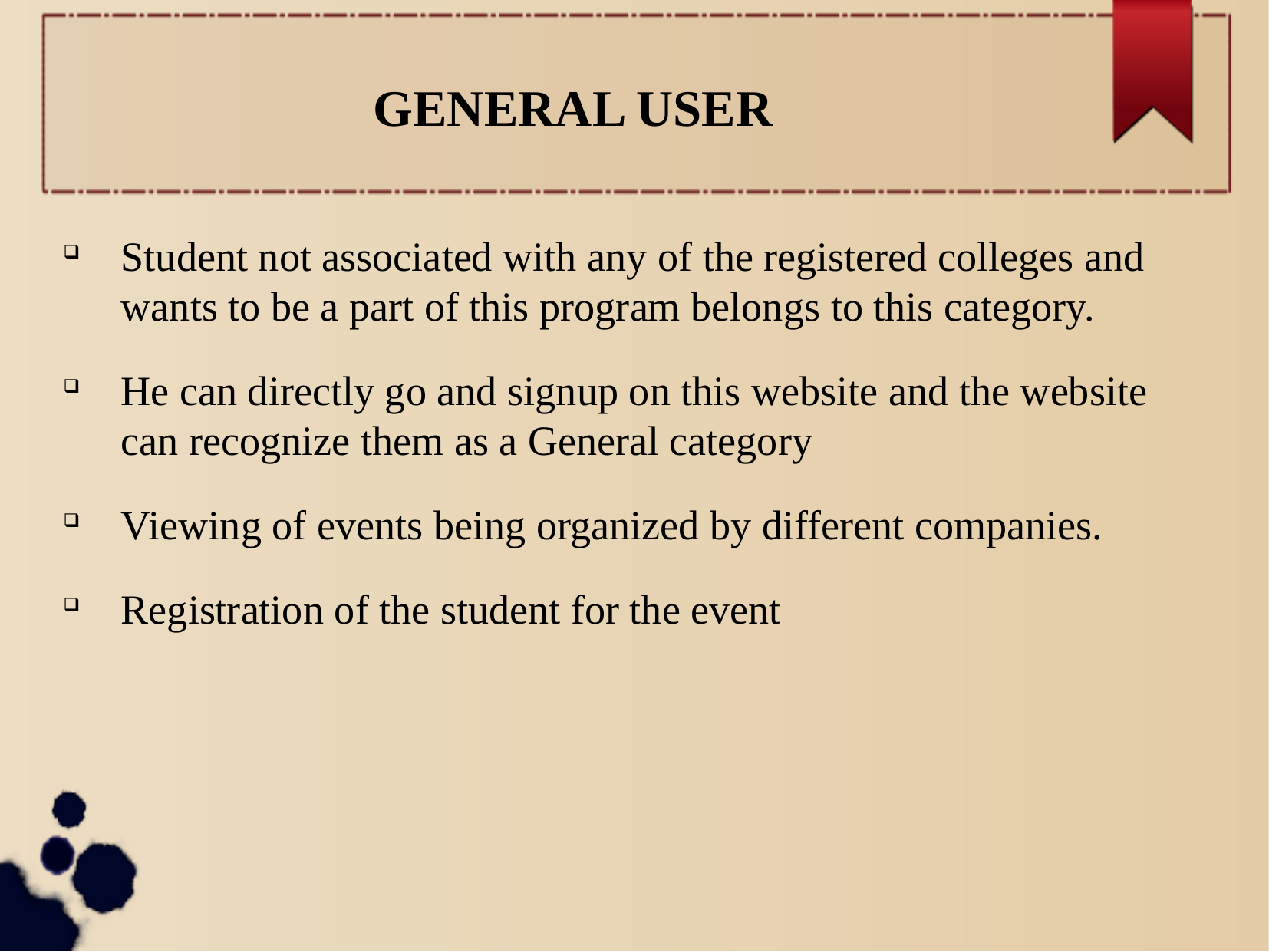

GENERAL USER
Student not associated with any of the registered colleges and wants to be a part of this program belongs to this category.

He can directly go and signup on this website and the website can recognize them as a General category

Viewing of events being organized by different companies.

Registration of the student for the event